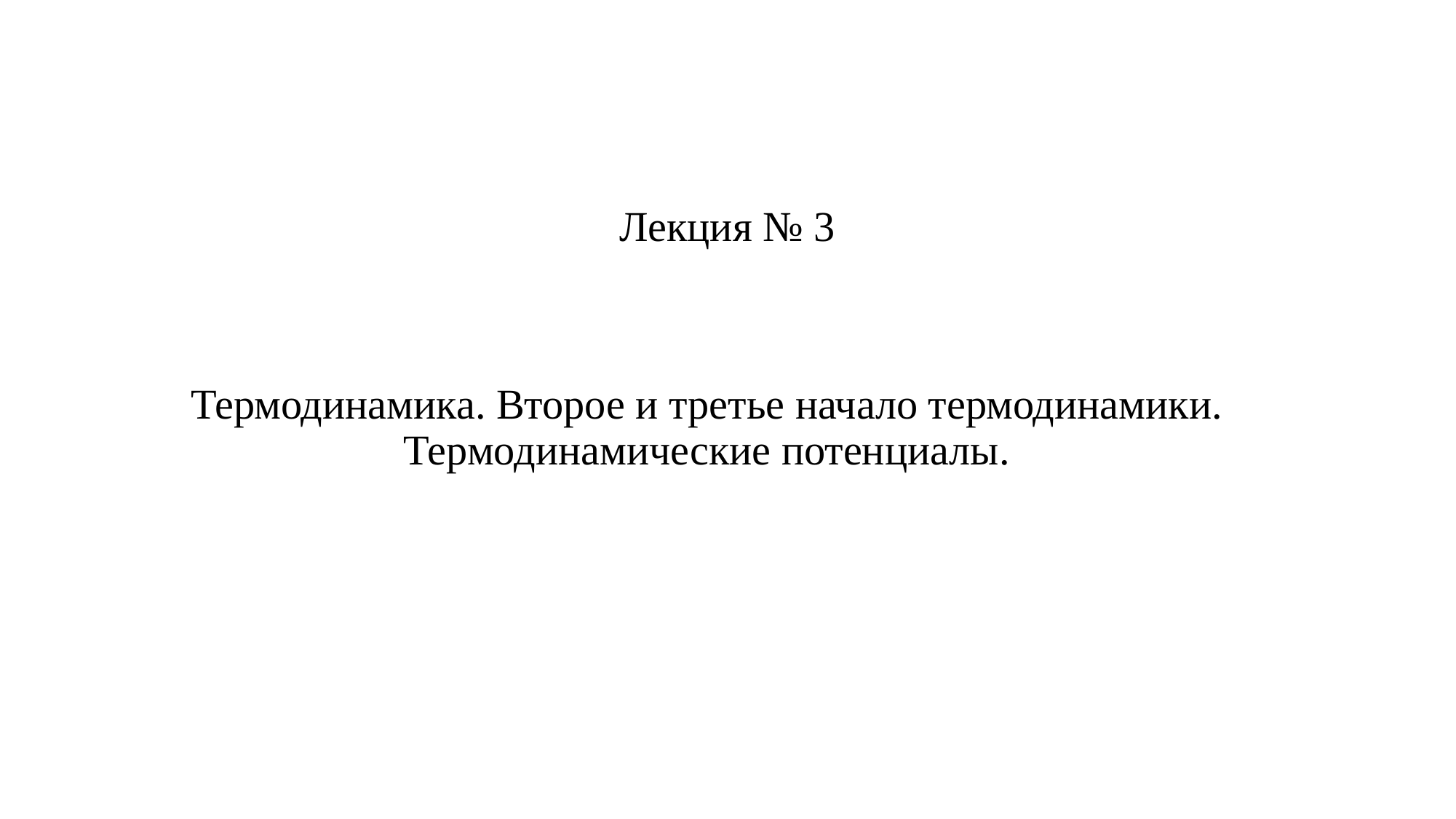

# Лекция № 3
Термодинамика. Второе и третье начало термодинамики. Термодинамические потенциалы.